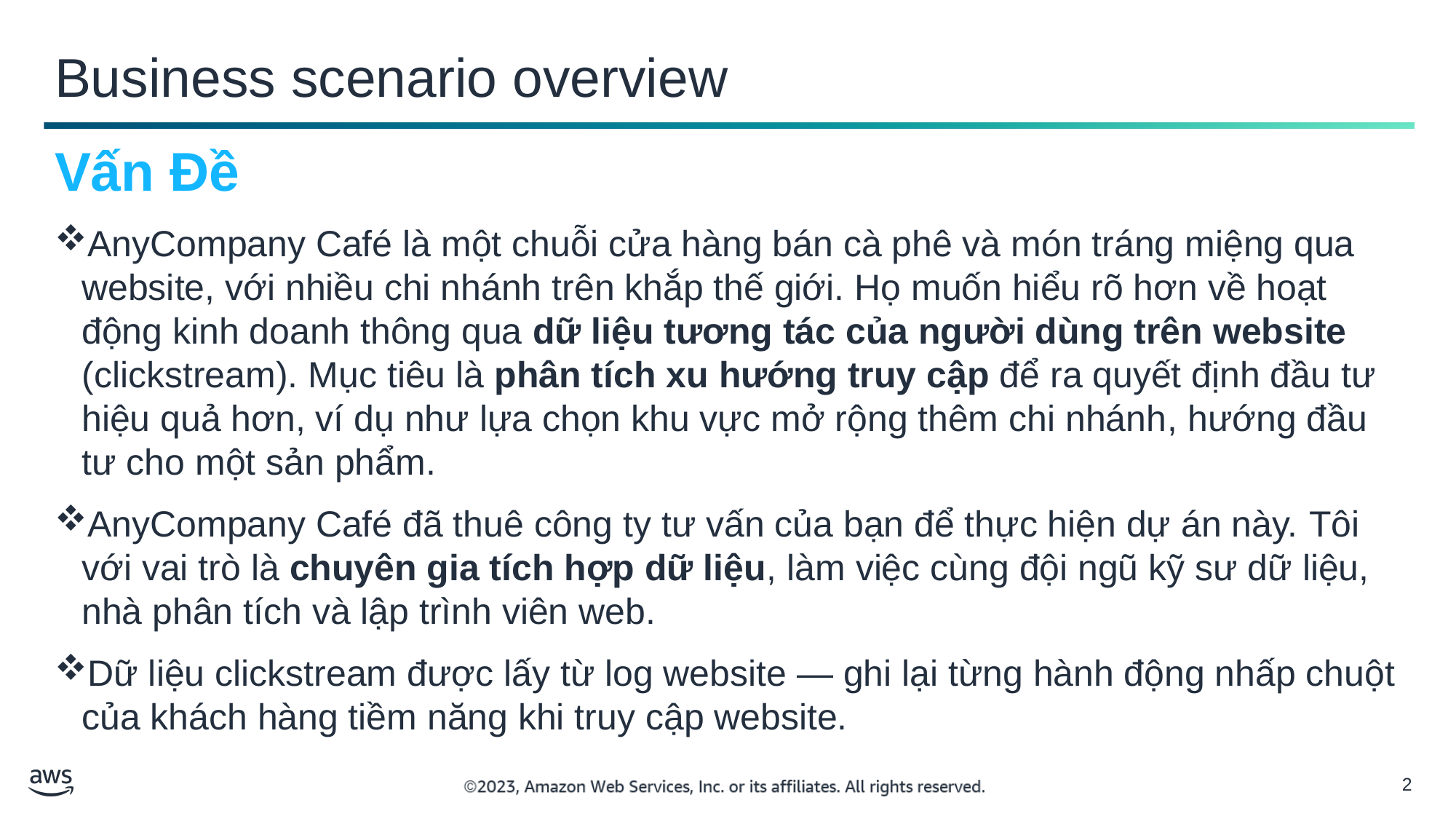

Business scenario overview
Vấn Đề
AnyCompany Café là một chuỗi cửa hàng bán cà phê và món tráng miệng qua website, với nhiều chi nhánh trên khắp thế giới. Họ muốn hiểu rõ hơn về hoạt động kinh doanh thông qua dữ liệu tương tác của người dùng trên website (clickstream). Mục tiêu là phân tích xu hướng truy cập để ra quyết định đầu tư hiệu quả hơn, ví dụ như lựa chọn khu vực mở rộng thêm chi nhánh, hướng đầu tư cho một sản phẩm.
AnyCompany Café đã thuê công ty tư vấn của bạn để thực hiện dự án này. Tôi với vai trò là chuyên gia tích hợp dữ liệu, làm việc cùng đội ngũ kỹ sư dữ liệu, nhà phân tích và lập trình viên web.
Dữ liệu clickstream được lấy từ log website — ghi lại từng hành động nhấp chuột của khách hàng tiềm năng khi truy cập website.

2